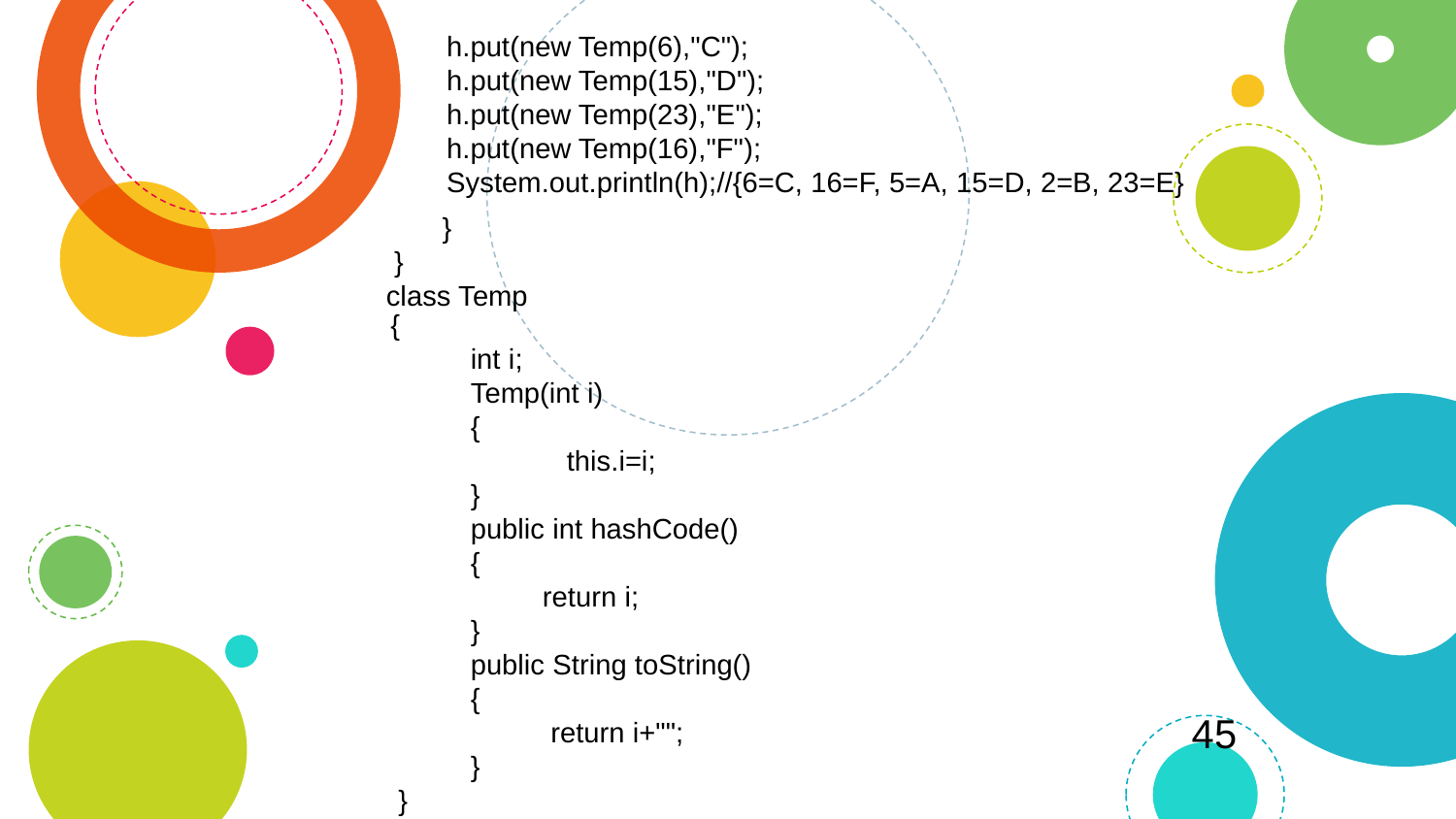

h.put(new Temp(6),"C");
    h.put(new Temp(15),"D");
    h.put(new Temp(23),"E");
    h.put(new Temp(16),"F");
    System.out.println(h);//{6=C, 16=F, 5=A, 15=D, 2=B, 23=E}
        }
  }
 class Temp
{
          int i;
          Temp(int i)
          {
                      this.i=i;
          }
          public int hashCode()
          {
                   return i;
          }
          public String toString()
          {
                    return i+"";
          }
 }
45